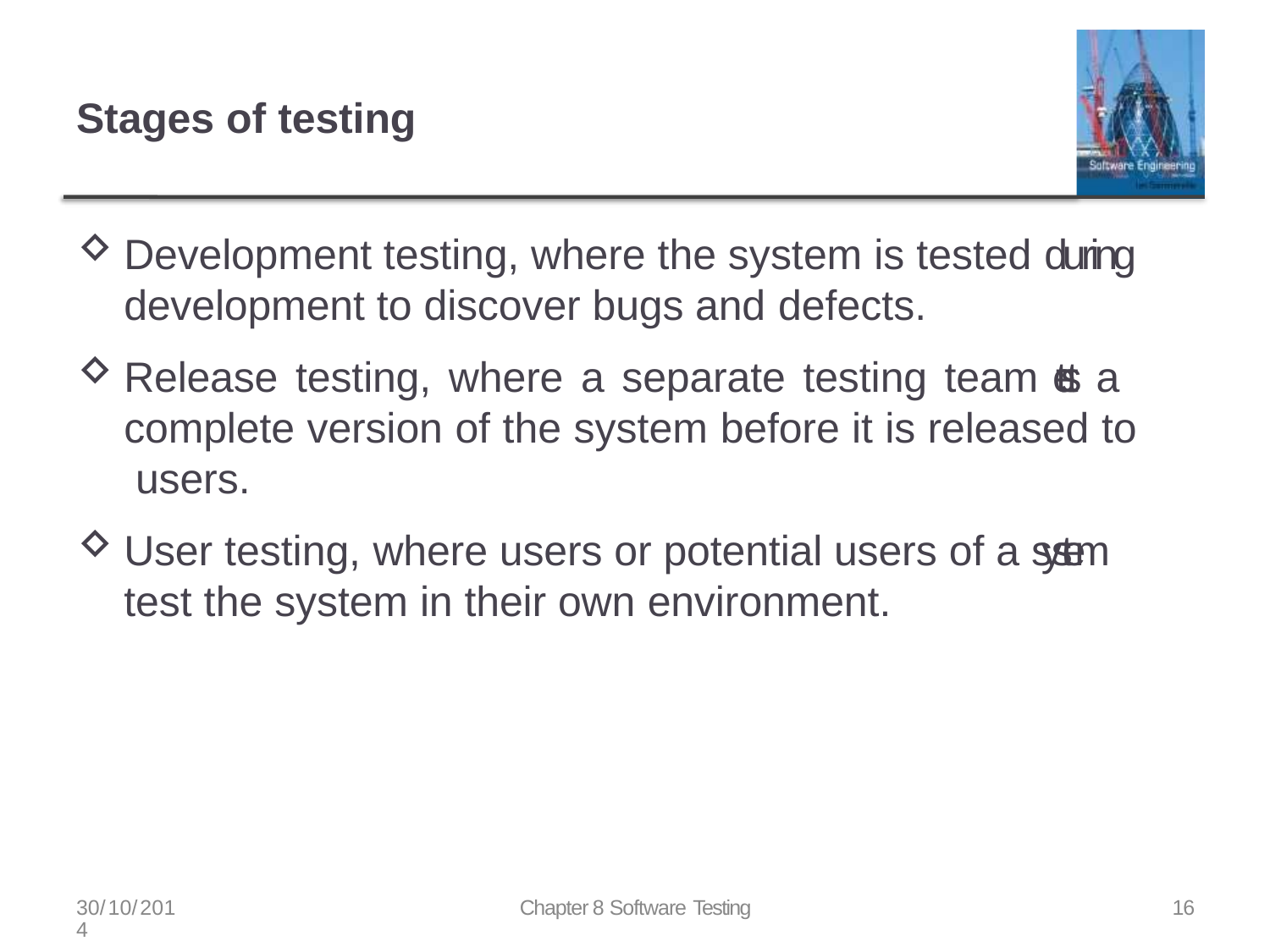

# Stages of testing
Development testing, where the system is tested during
development to discover bugs and defects.
Release testing, where a separate testing team test a  complete version of the system before it is released to  users.
User testing, where users or potential users of a system  test the system in their own environment.
30/10/2014
Chapter 8 Software Testing
16